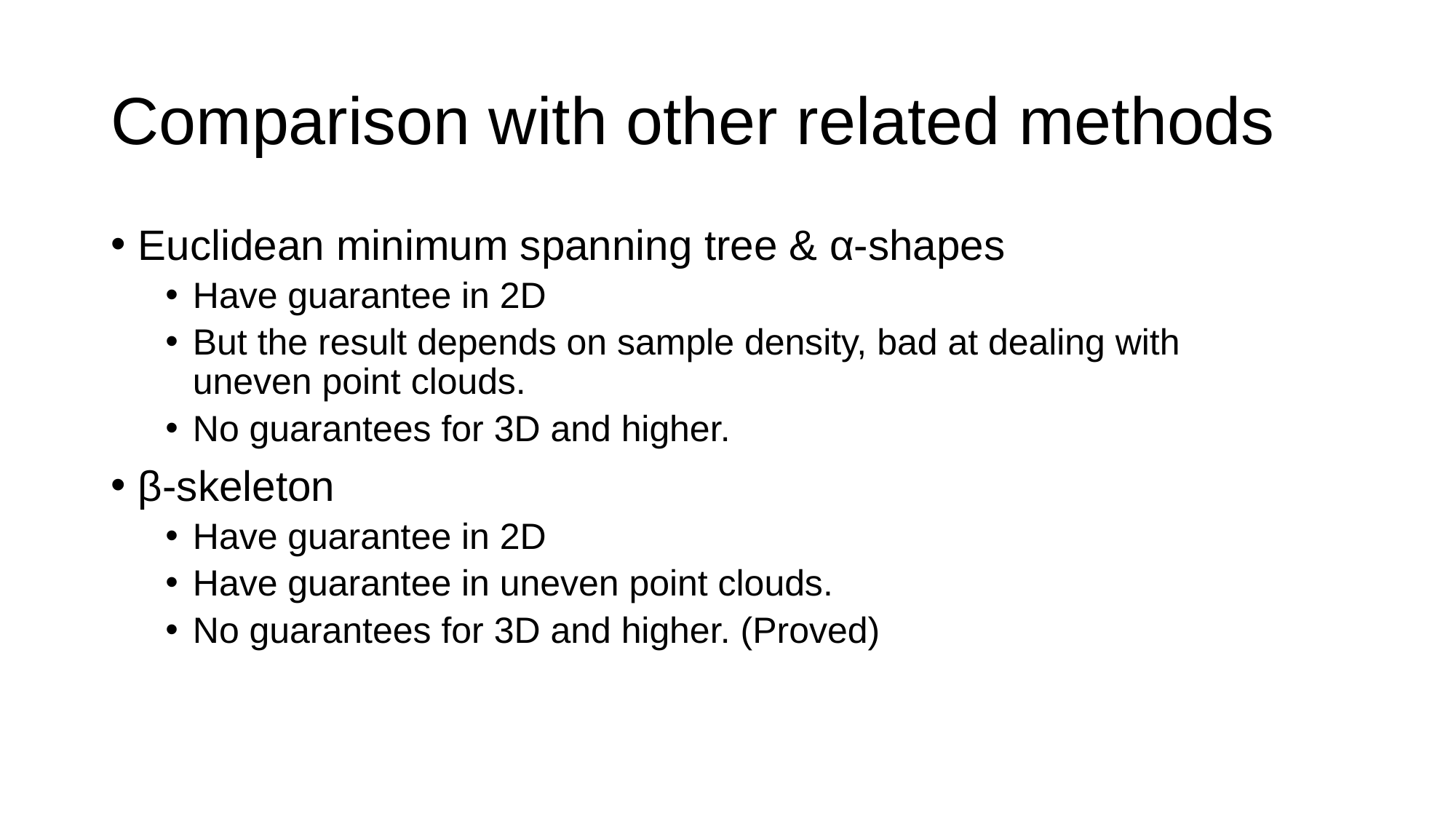

# Comparison with other related methods
Euclidean minimum spanning tree & α-shapes
Have guarantee in 2D
But the result depends on sample density, bad at dealing with uneven point clouds.
No guarantees for 3D and higher.
β-skeleton
Have guarantee in 2D
Have guarantee in uneven point clouds.
No guarantees for 3D and higher. (Proved)